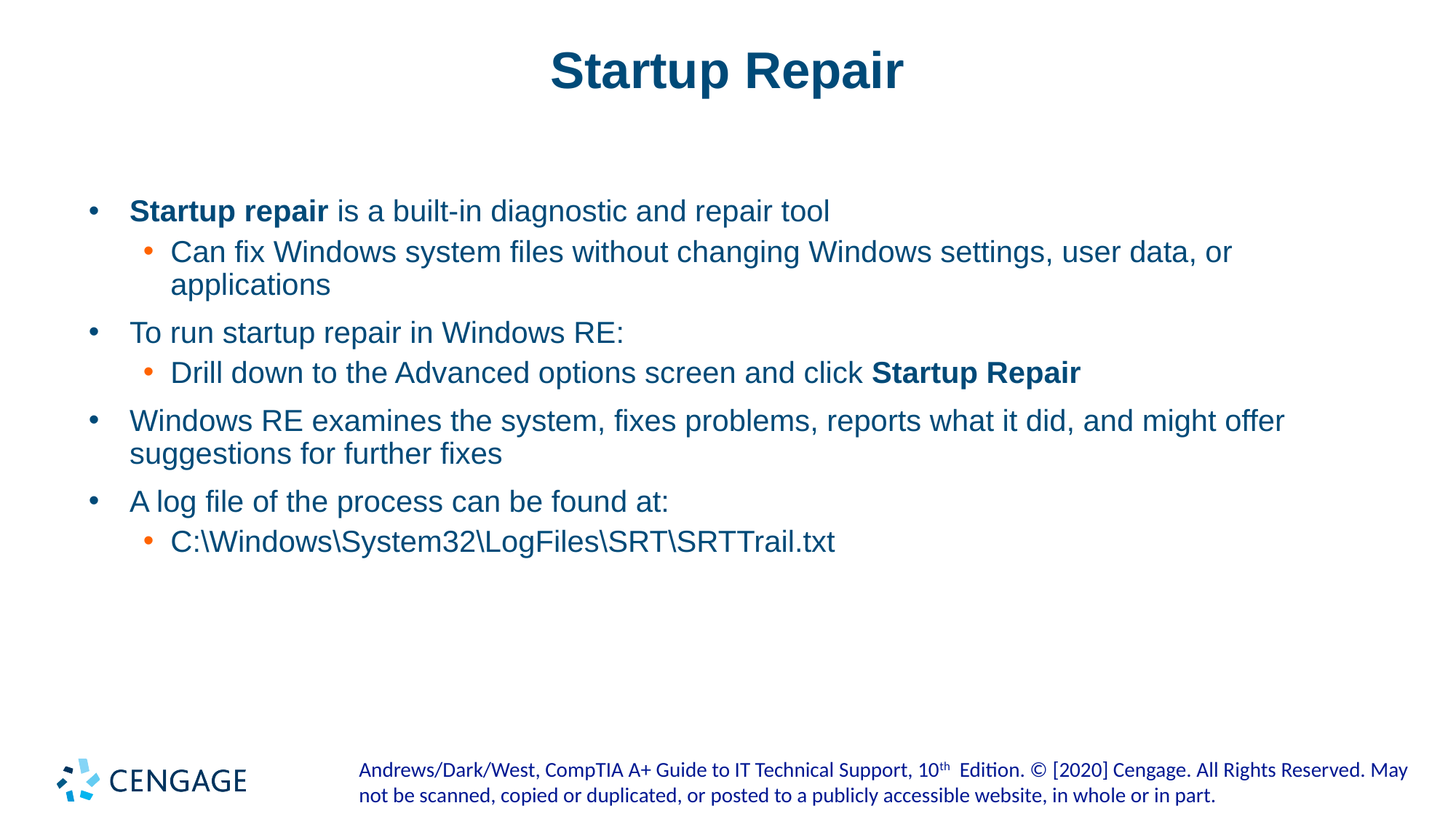

# Startup Repair
Startup repair is a built-in diagnostic and repair tool
Can fix Windows system files without changing Windows settings, user data, or applications
To run startup repair in Windows RE:
Drill down to the Advanced options screen and click Startup Repair
Windows RE examines the system, fixes problems, reports what it did, and might offer suggestions for further fixes
A log file of the process can be found at:
C:\Windows\System32\LogFiles\SRT\SRTTrail.txt